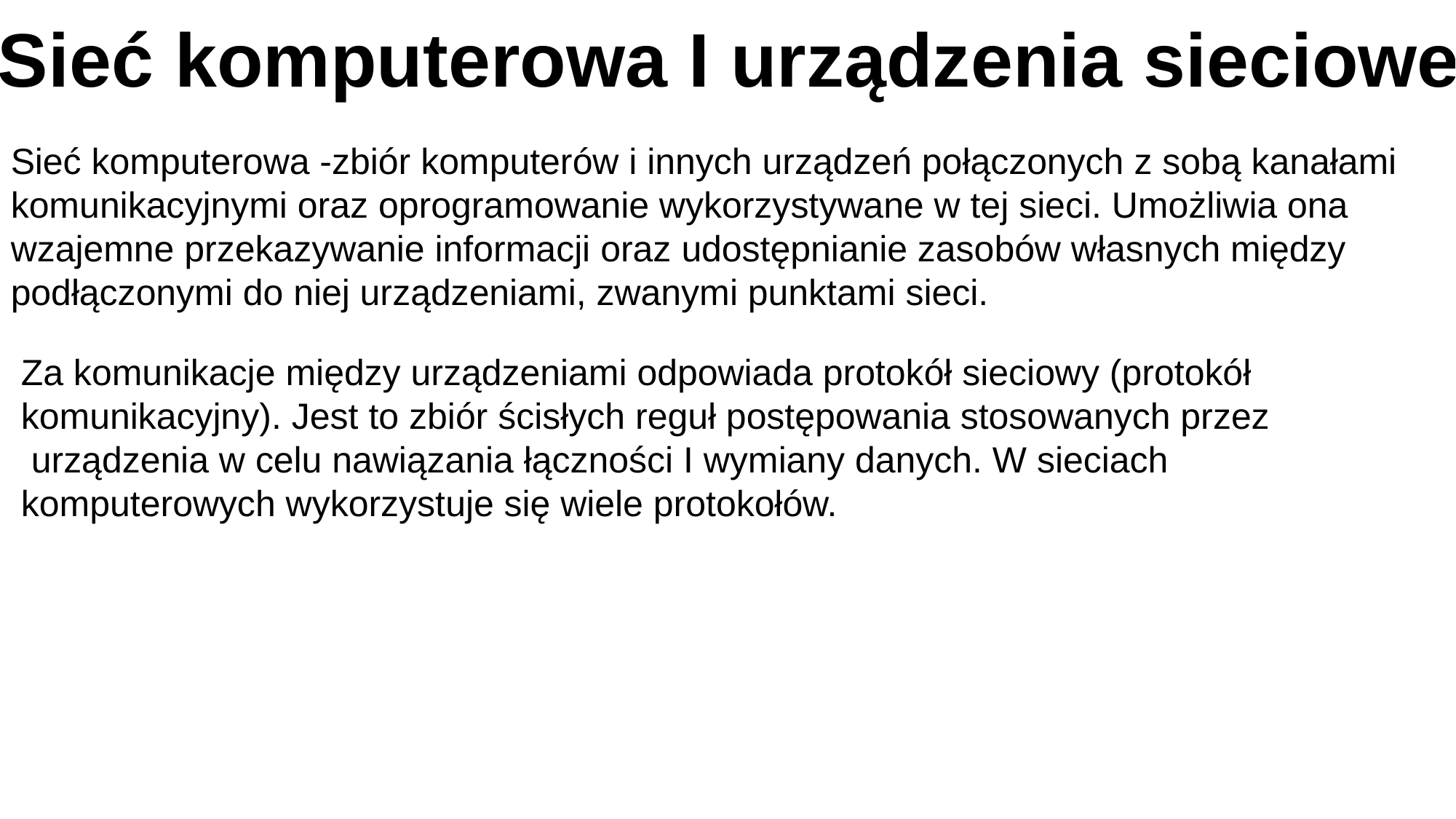

Sieć komputerowa I urządzenia sieciowe

Sieć komputerowa -zbiór komputerów i innych urządzeń połączonych z sobą kanałami komunikacyjnymi oraz oprogramowanie wykorzystywane w tej sieci. Umożliwia ona wzajemne przekazywanie informacji oraz udostępnianie zasobów własnych między podłączonymi do niej urządzeniami, zwanymi punktami sieci.
Za komunikacje między urządzeniami odpowiada protokół sieciowy (protokół komunikacyjny). Jest to zbiór ścisłych reguł postępowania stosowanych przez   urządzenia w celu nawiązania łączności I wymiany danych. W sieciach komputerowych wykorzystuje się wiele protokołów.